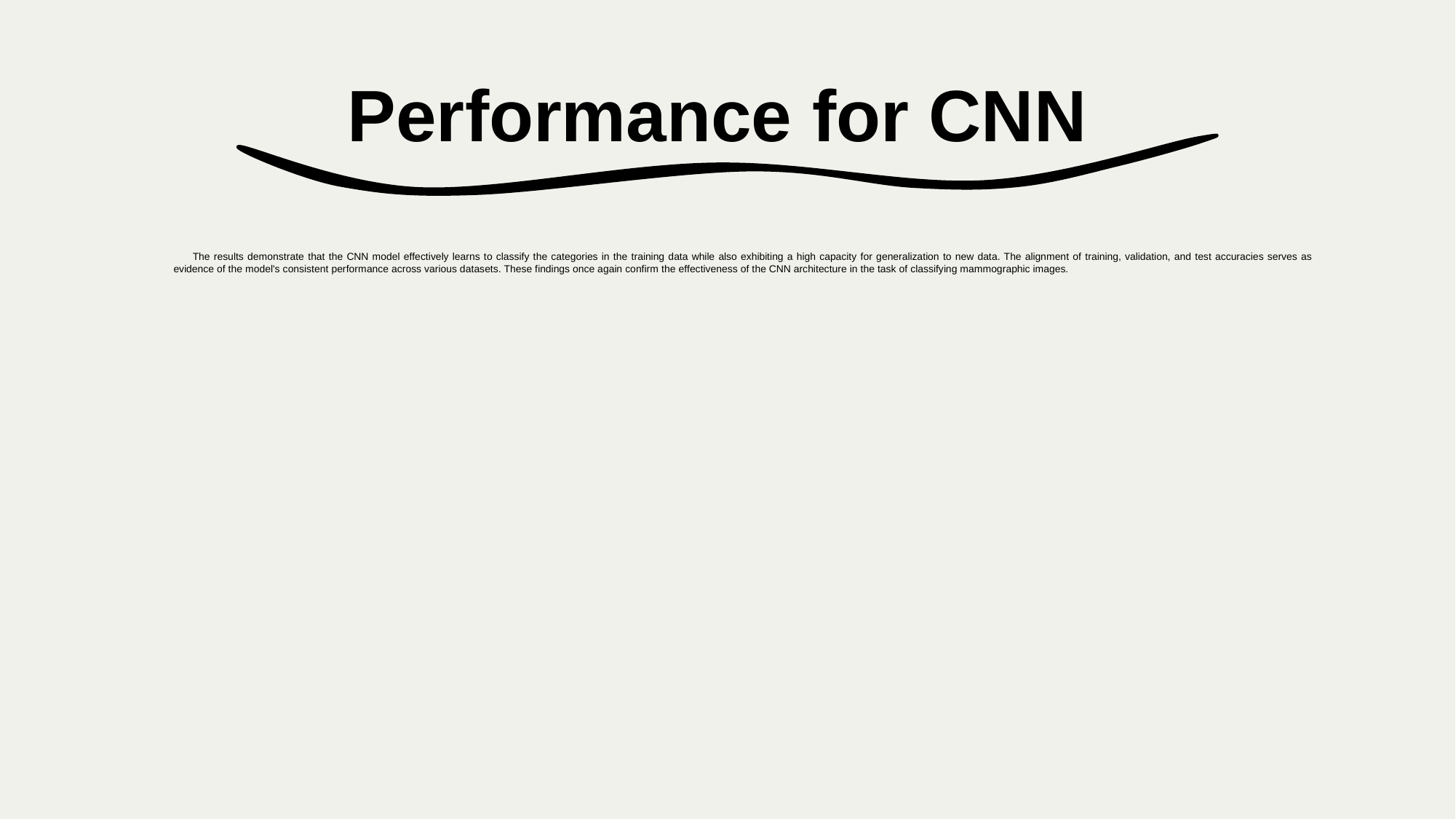

# Performance for CNN

     The results demonstrate that the CNN model effectively learns to classify the categories in the training data while also exhibiting a high capacity for generalization to new data. The alignment of training, validation, and test accuracies serves as evidence of the model's consistent performance across various datasets. These findings once again confirm the effectiveness of the CNN architecture in the task of classifying mammographic images.